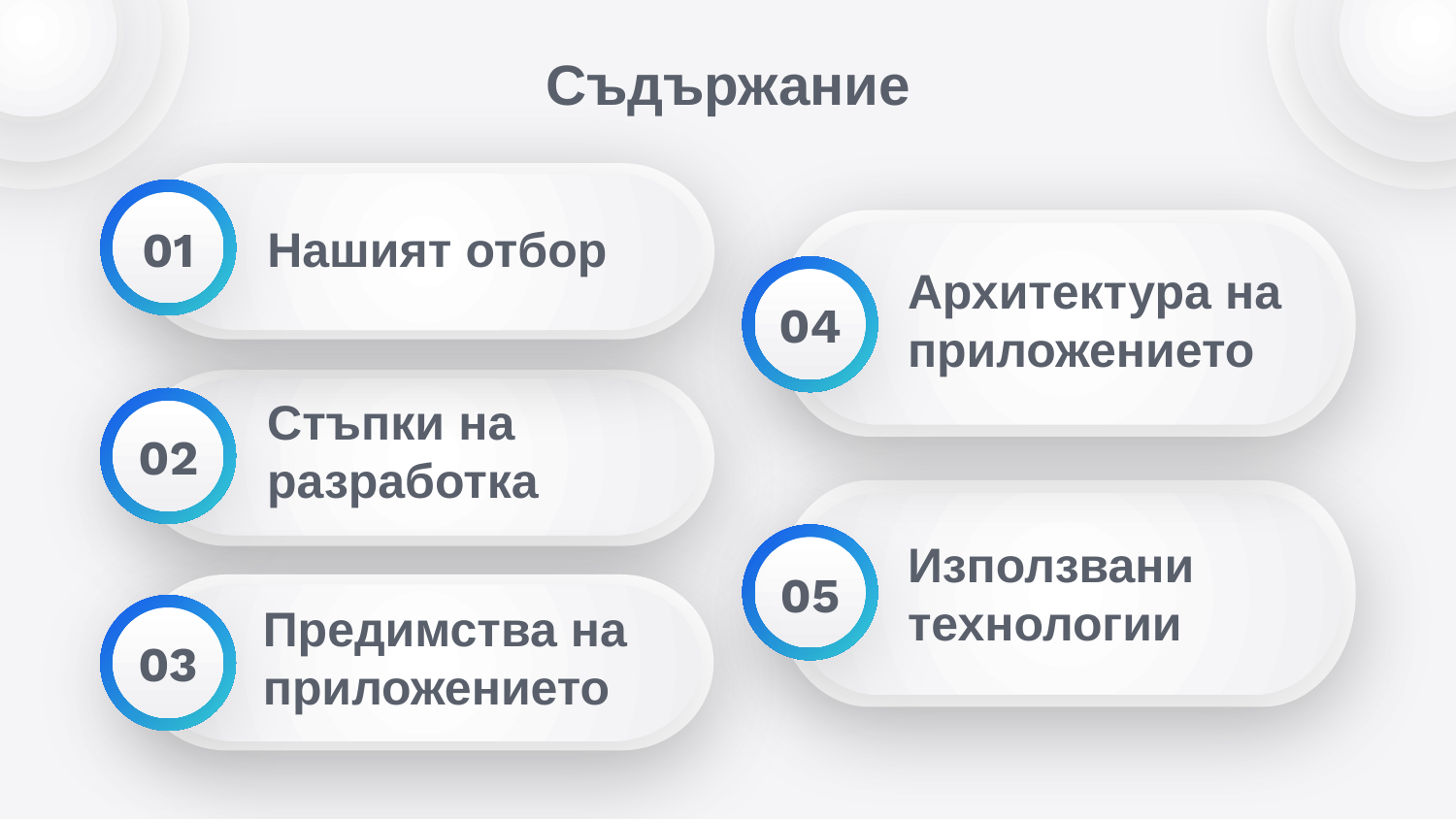

# Съдържание

Нашият отбор
01

Архитектура на приложението

04

Стъпки на разработка

02

Използвани технологии

05

Предимства на приложението

03